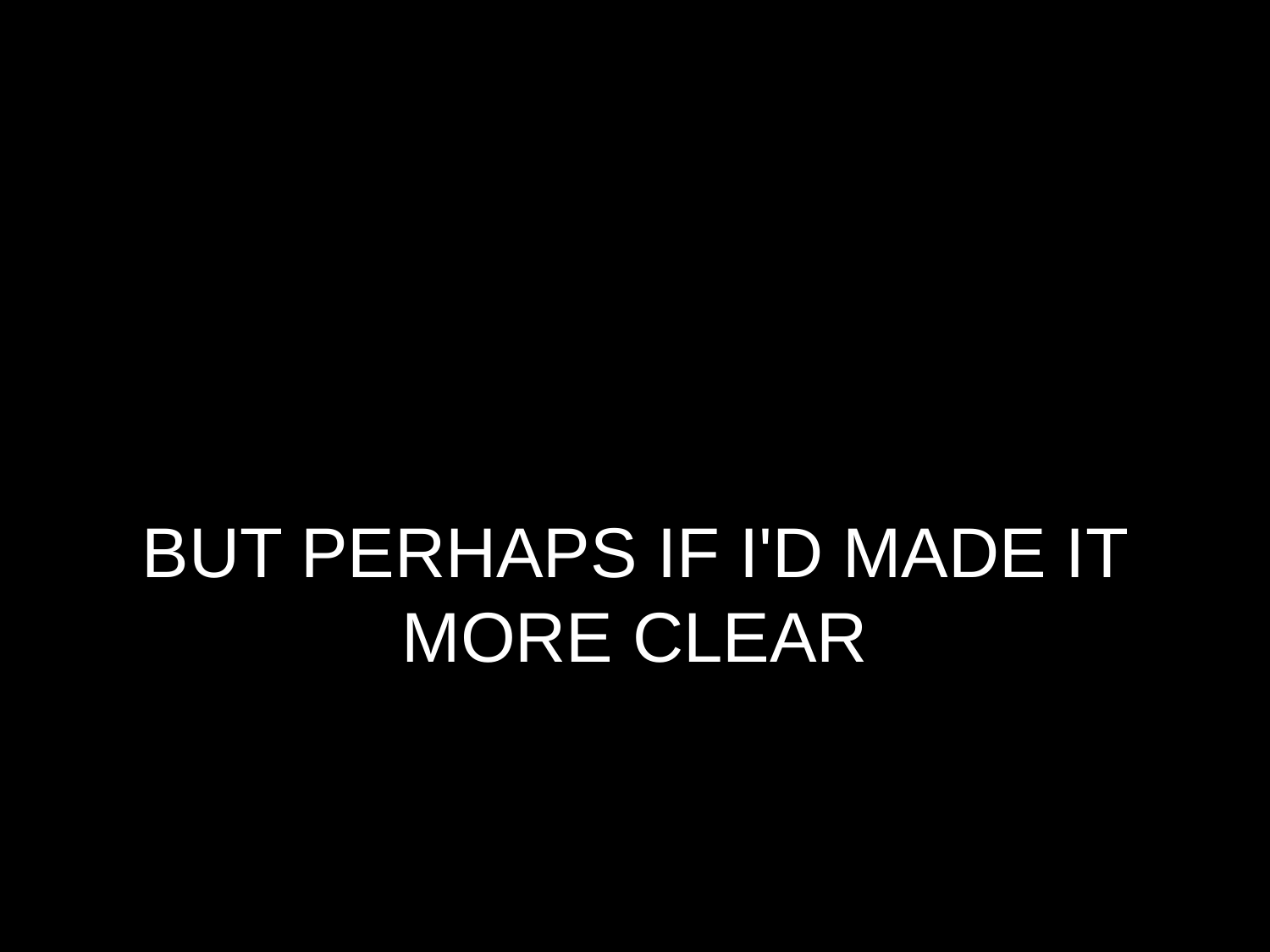

# BUT PERHAPS IF I'D MADE IT MORE CLEAR